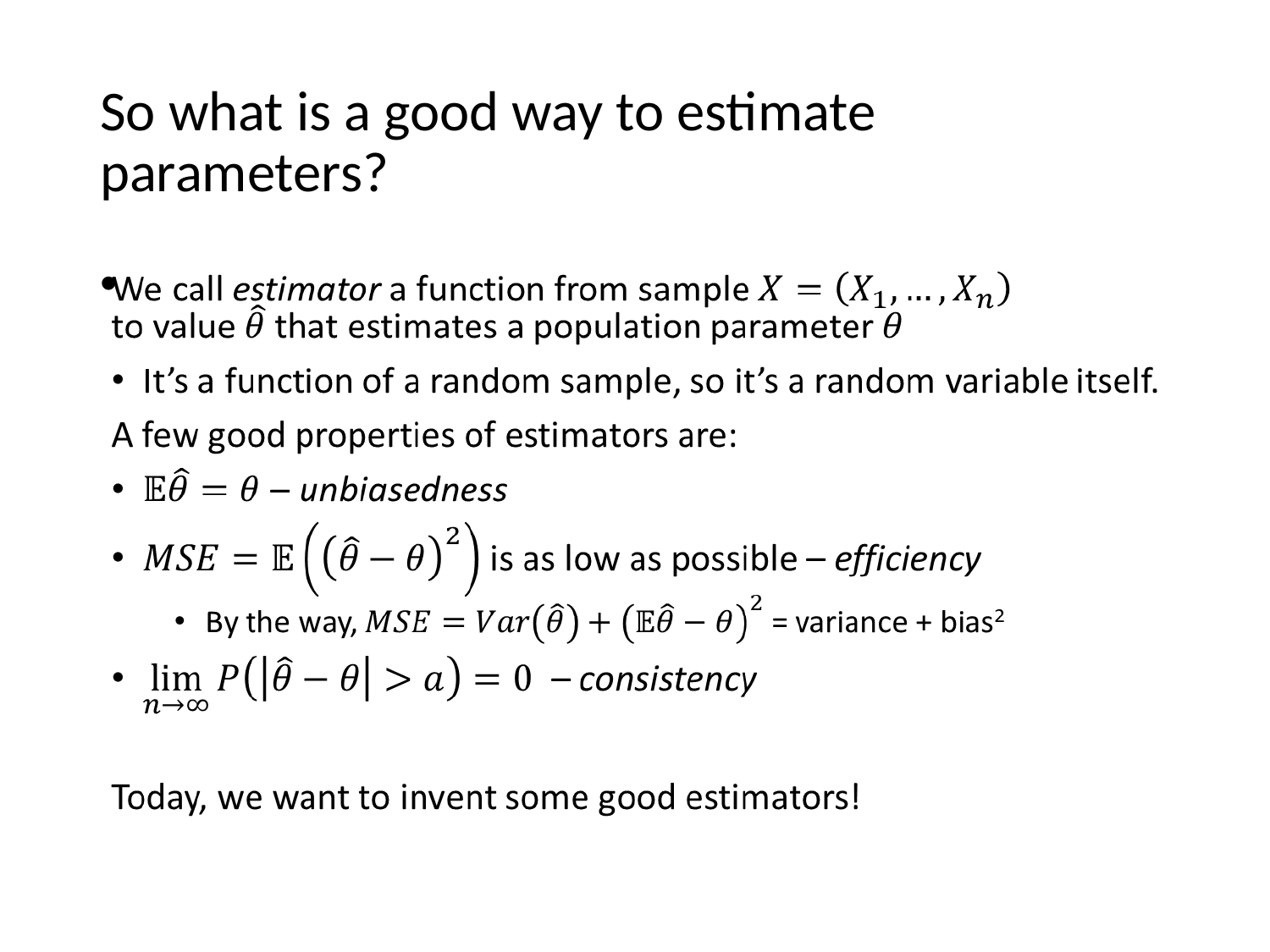

# So what is a good way to estimate parameters?